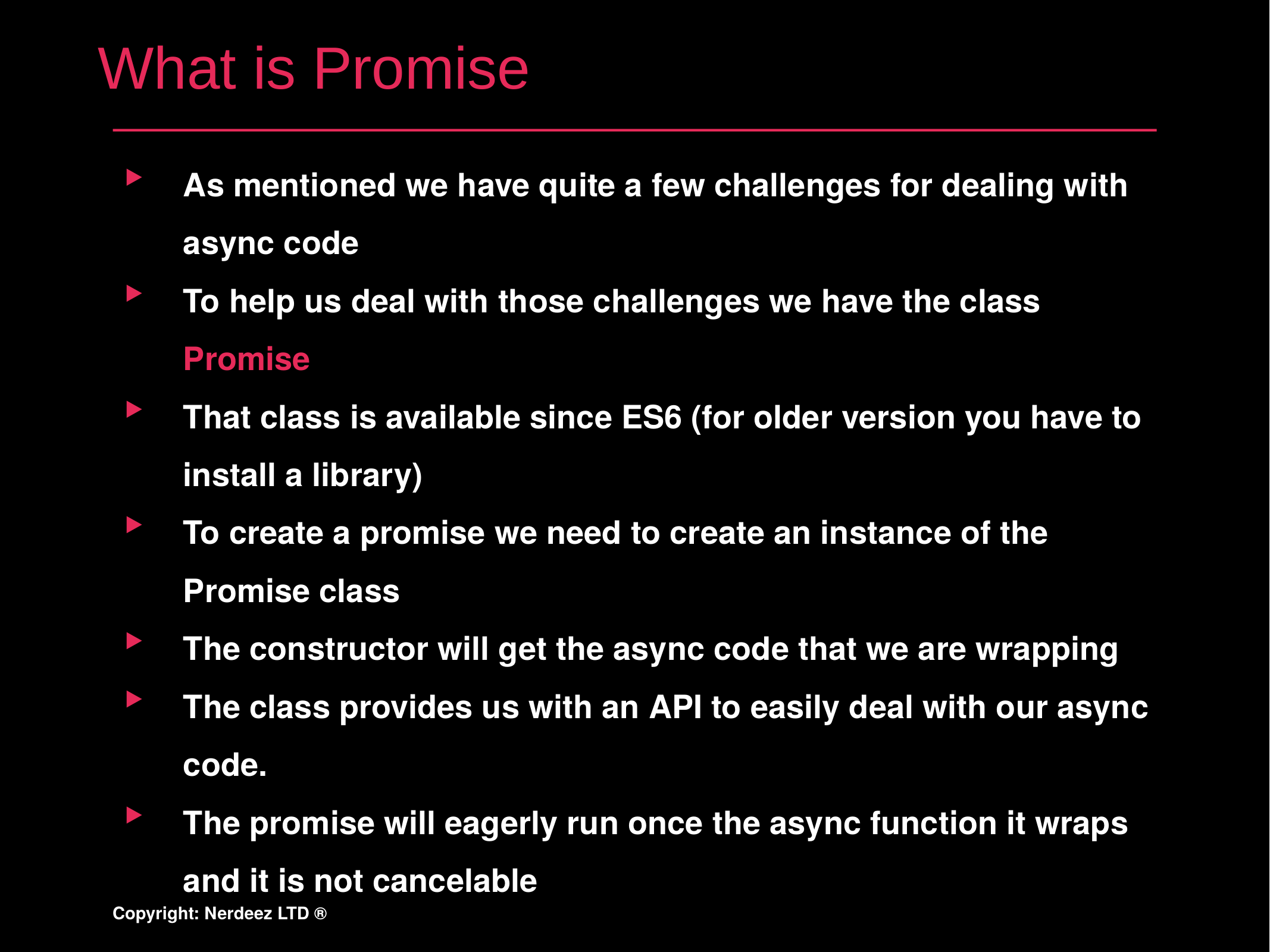

# What is Promise

As mentioned we have quite a few challenges for dealing with async code
To help us deal with those challenges we have the class Promise
That class is available since ES6 (for older version you have to install a library)
To create a promise we need to create an instance of the Promise class
The constructor will get the async code that we are wrapping
The class provides us with an API to easily deal with our async code.
The promise will eagerly run once the async function it wraps and it is not cancelable

Copyright: Nerdeez LTD ®